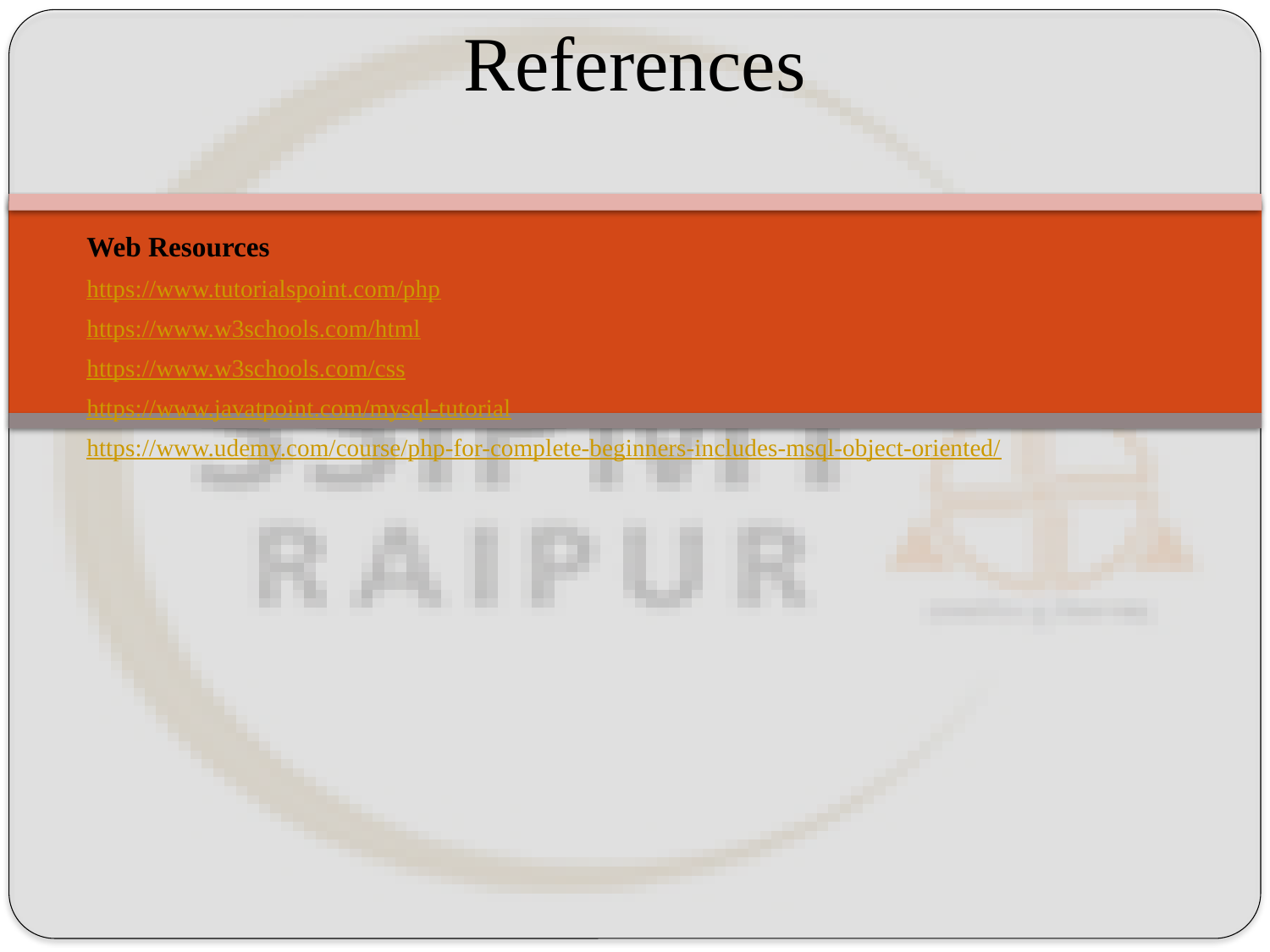

References
Web Resources
https://www.tutorialspoint.com/php
https://www.w3schools.com/html
https://www.w3schools.com/css
https://www.javatpoint.com/mysql-tutorial
https://www.udemy.com/course/php-for-complete-beginners-includes-msql-object-oriented/